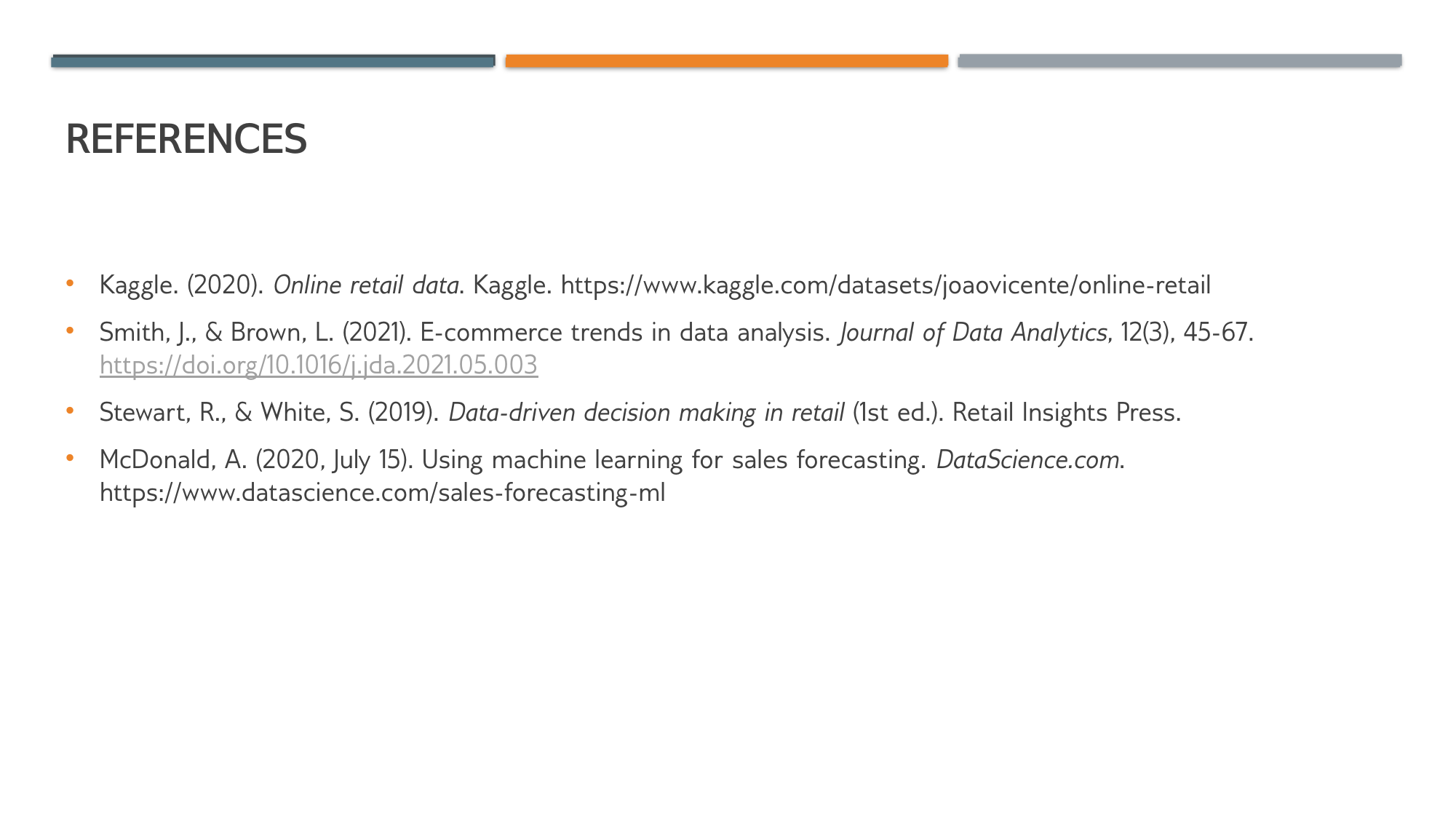

# References
Kaggle. (2020). Online retail data. Kaggle. https://www.kaggle.com/datasets/joaovicente/online-retail
Smith, J., & Brown, L. (2021). E-commerce trends in data analysis. Journal of Data Analytics, 12(3), 45-67. https://doi.org/10.1016/j.jda.2021.05.003
Stewart, R., & White, S. (2019). Data-driven decision making in retail (1st ed.). Retail Insights Press.
McDonald, A. (2020, July 15). Using machine learning for sales forecasting. DataScience.com. https://www.datascience.com/sales-forecasting-ml